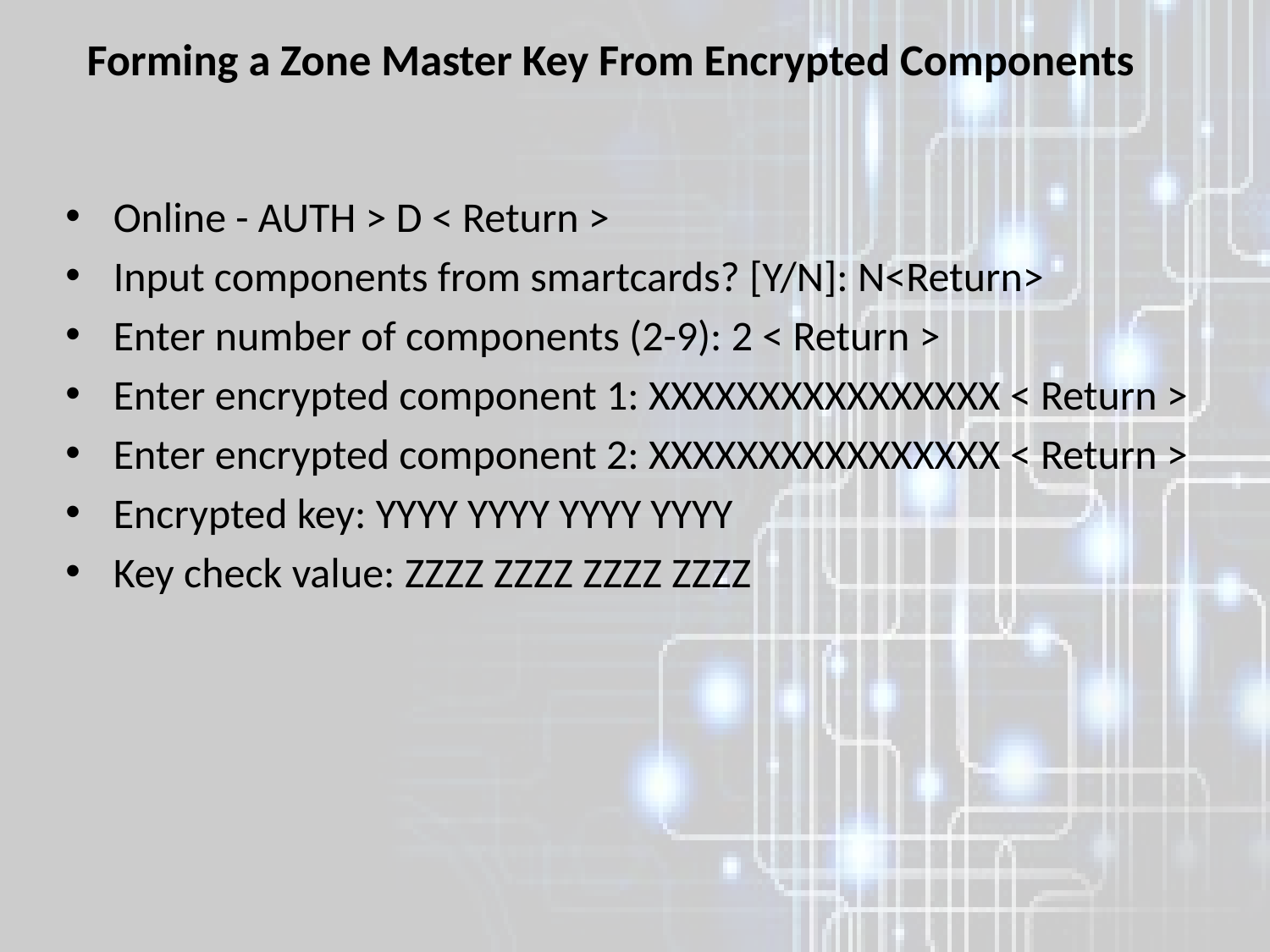

Forming a Zone Master Key From Encrypted Components
Online - AUTH > D < Return >
Input components from smartcards? [Y/N]: N<Return>
Enter number of components (2-9): 2 < Return >
Enter encrypted component 1: XXXXXXXXXXXXXXXX < Return >
Enter encrypted component 2: XXXXXXXXXXXXXXXX < Return >
Encrypted key: YYYY YYYY YYYY YYYY
Key check value: ZZZZ ZZZZ ZZZZ ZZZZ